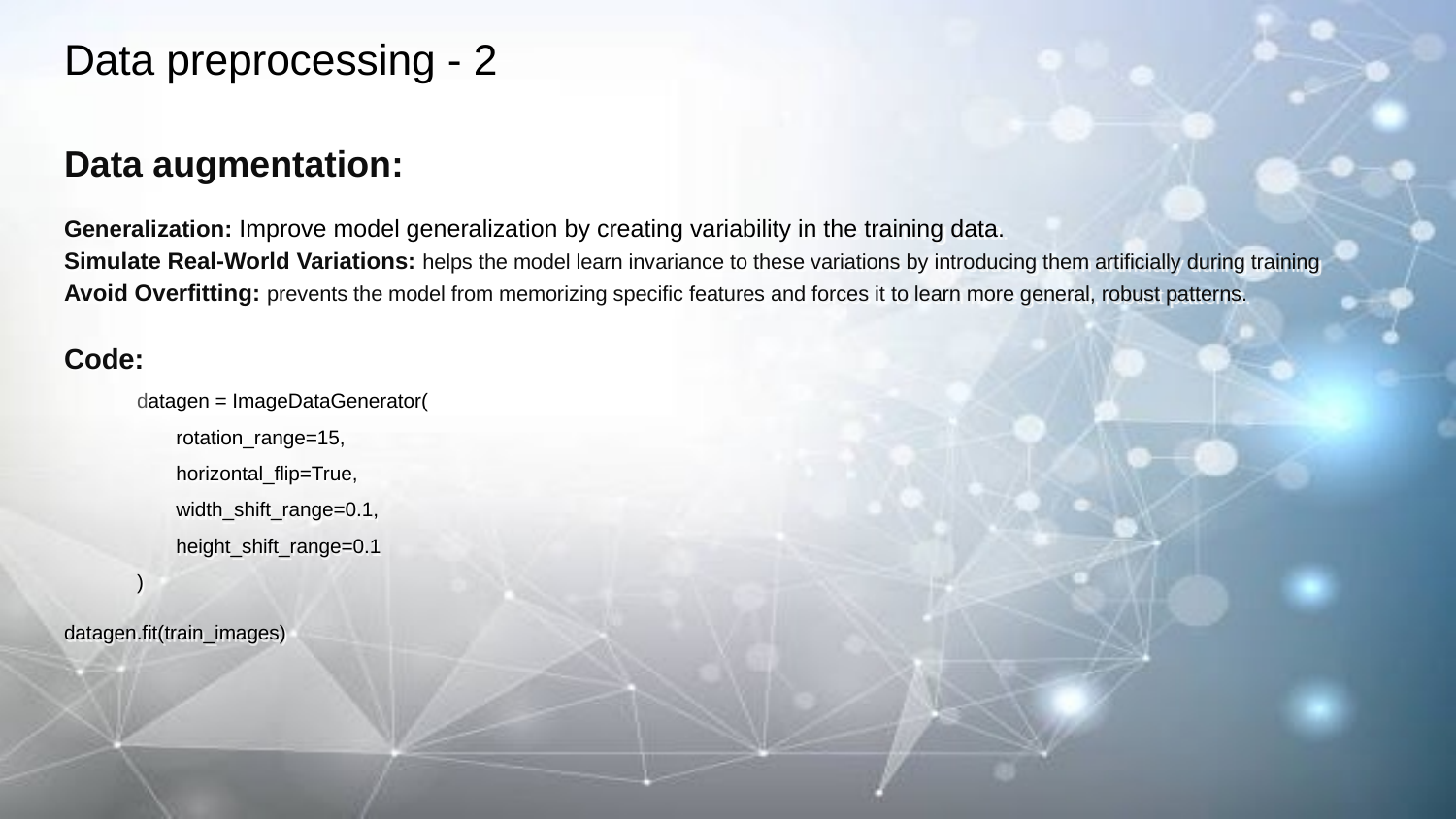

# Data preprocessing - 2
Data augmentation:
Generalization: Improve model generalization by creating variability in the training data.
Simulate Real-World Variations: helps the model learn invariance to these variations by introducing them artificially during training
Avoid Overfitting: prevents the model from memorizing specific features and forces it to learn more general, robust patterns.

Code:
datagen = ImageDataGenerator(
       rotation_range=15,
       horizontal_flip=True,
       width_shift_range=0.1,
       height_shift_range=0.1
)
datagen.fit(train_images)